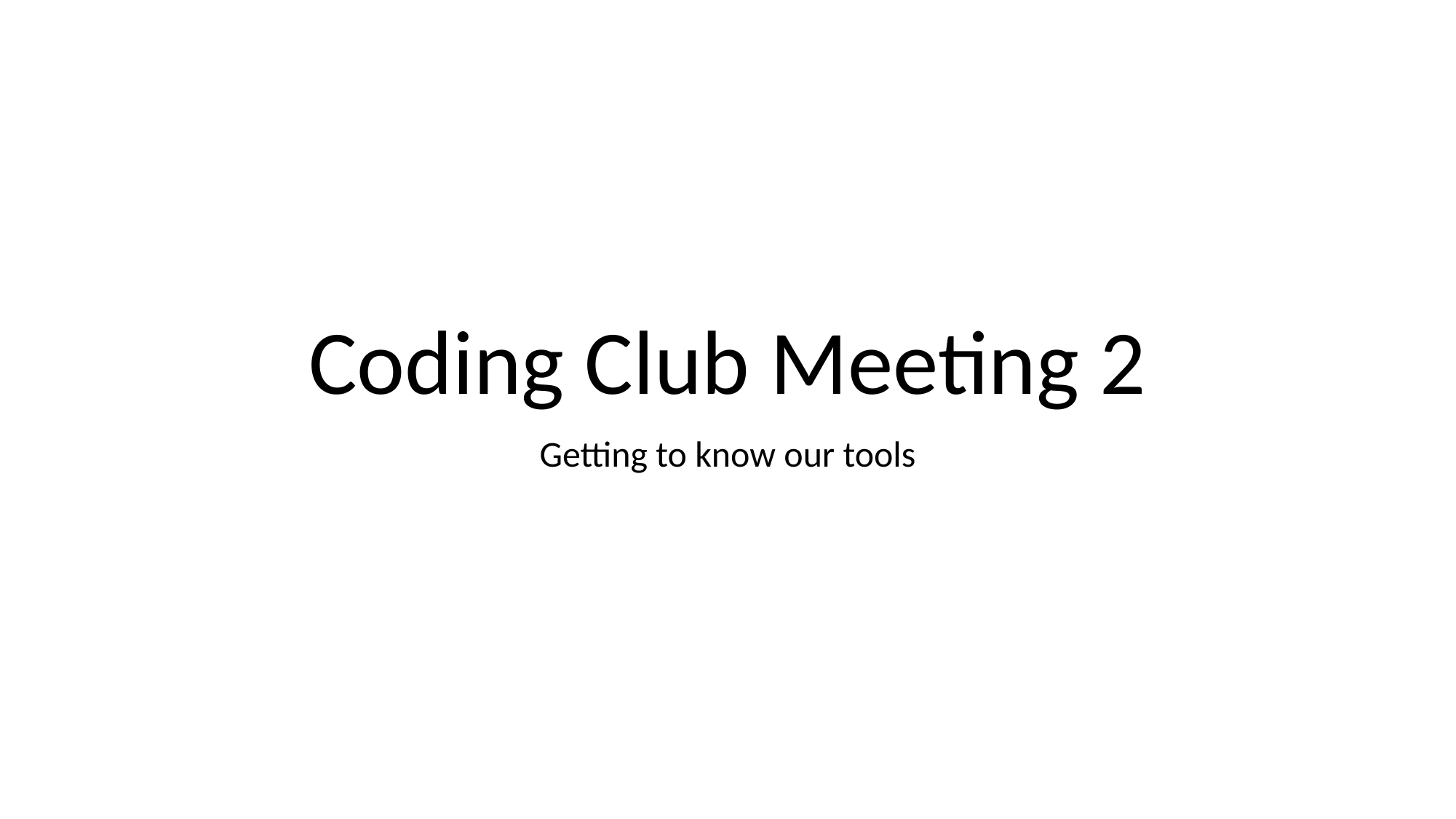

# Coding Club Meeting 2
Getting to know our tools